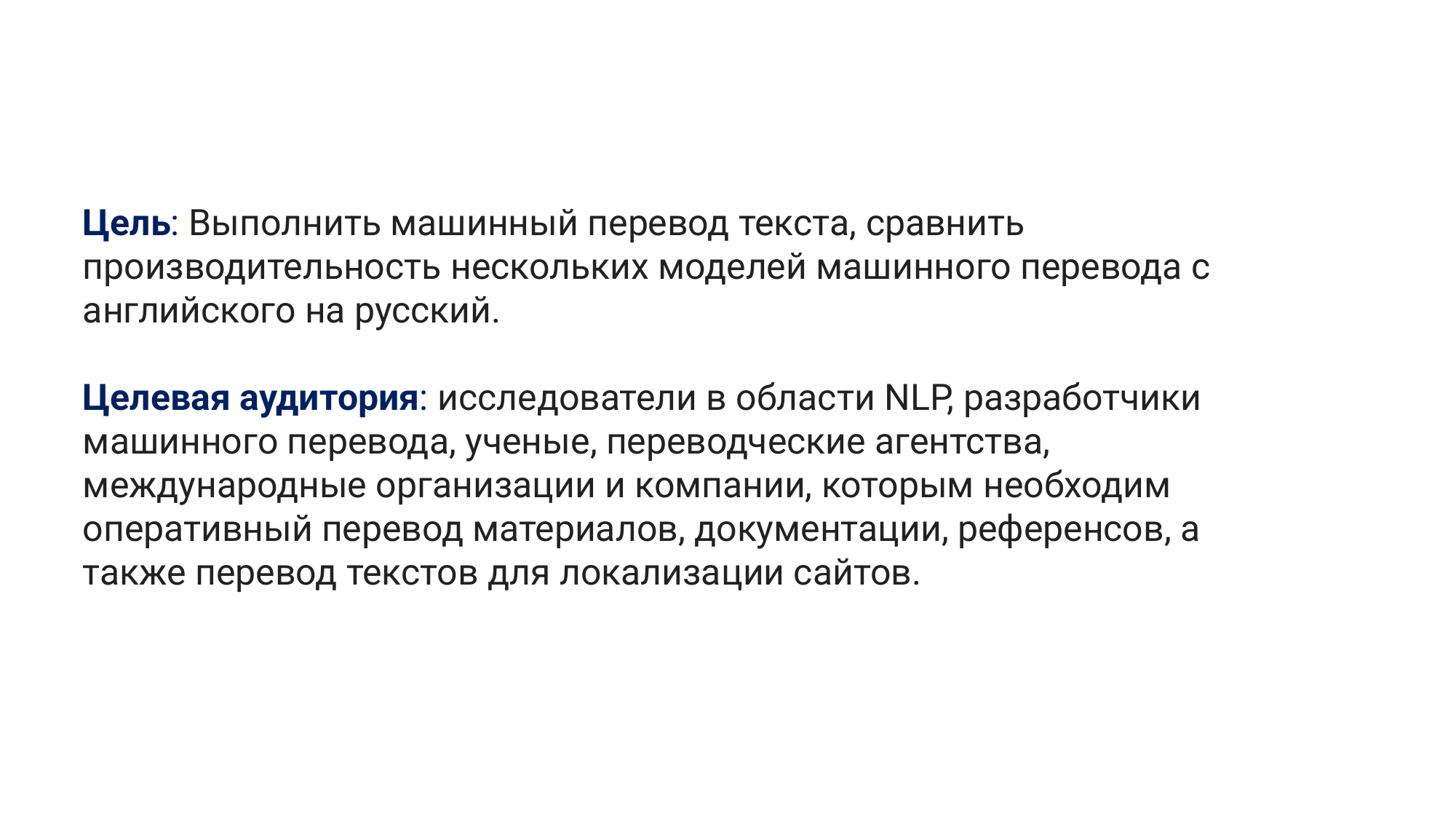

Цель: Выполнить машинный перевод текста, сравнить производительность нескольких моделей машинного перевода с английского на русский.

Целевая аудитория: исследователи в области NLP, разработчики машинного перевода, ученые, переводческие агентства, международные организации и компании, которым необходим оперативный перевод материалов, документации, референсов, а также перевод текстов для локализации сайтов.